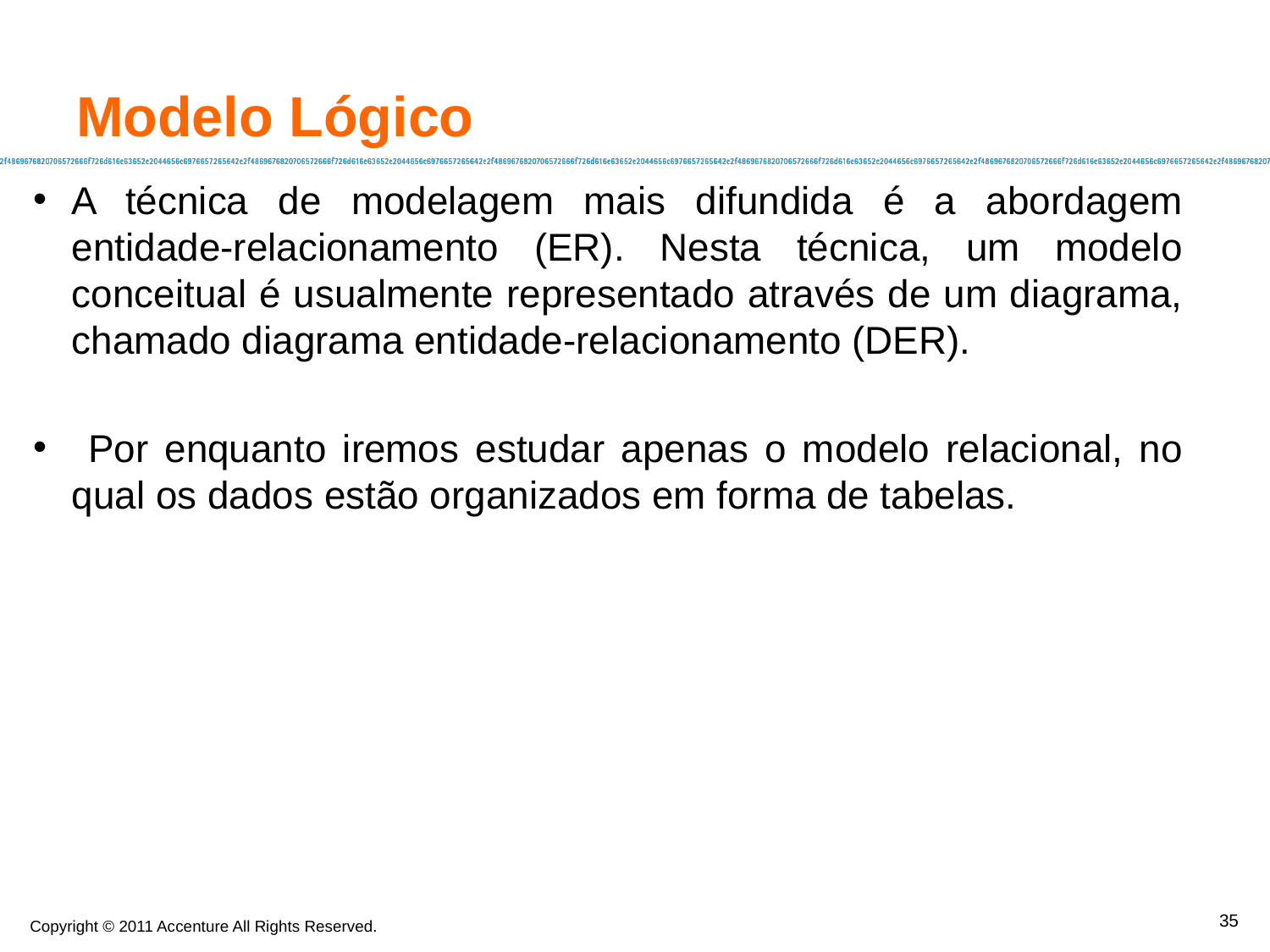

A técnica de modelagem mais difundida é a abordagem entidade-relacionamento (ER). Nesta técnica, um modelo conceitual é usualmente representado através de um diagrama, chamado diagrama entidade-relacionamento (DER).

 Por enquanto iremos estudar apenas o modelo relacional, no qual os dados estão organizados em forma de tabelas.
Modelo Lógico
35